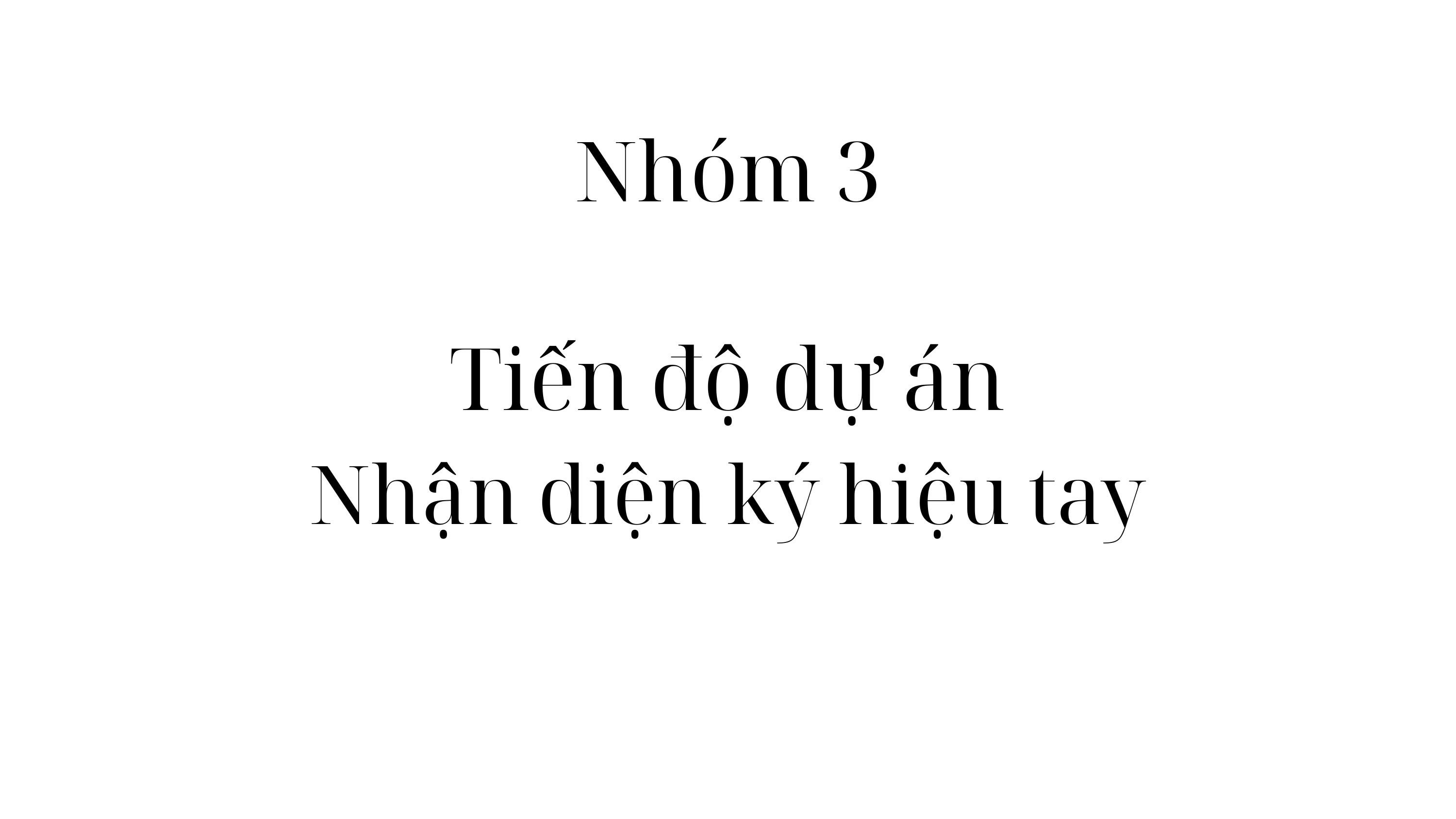

Nhóm 3
Tiến độ dự án
Nhận diện ký hiệu tay